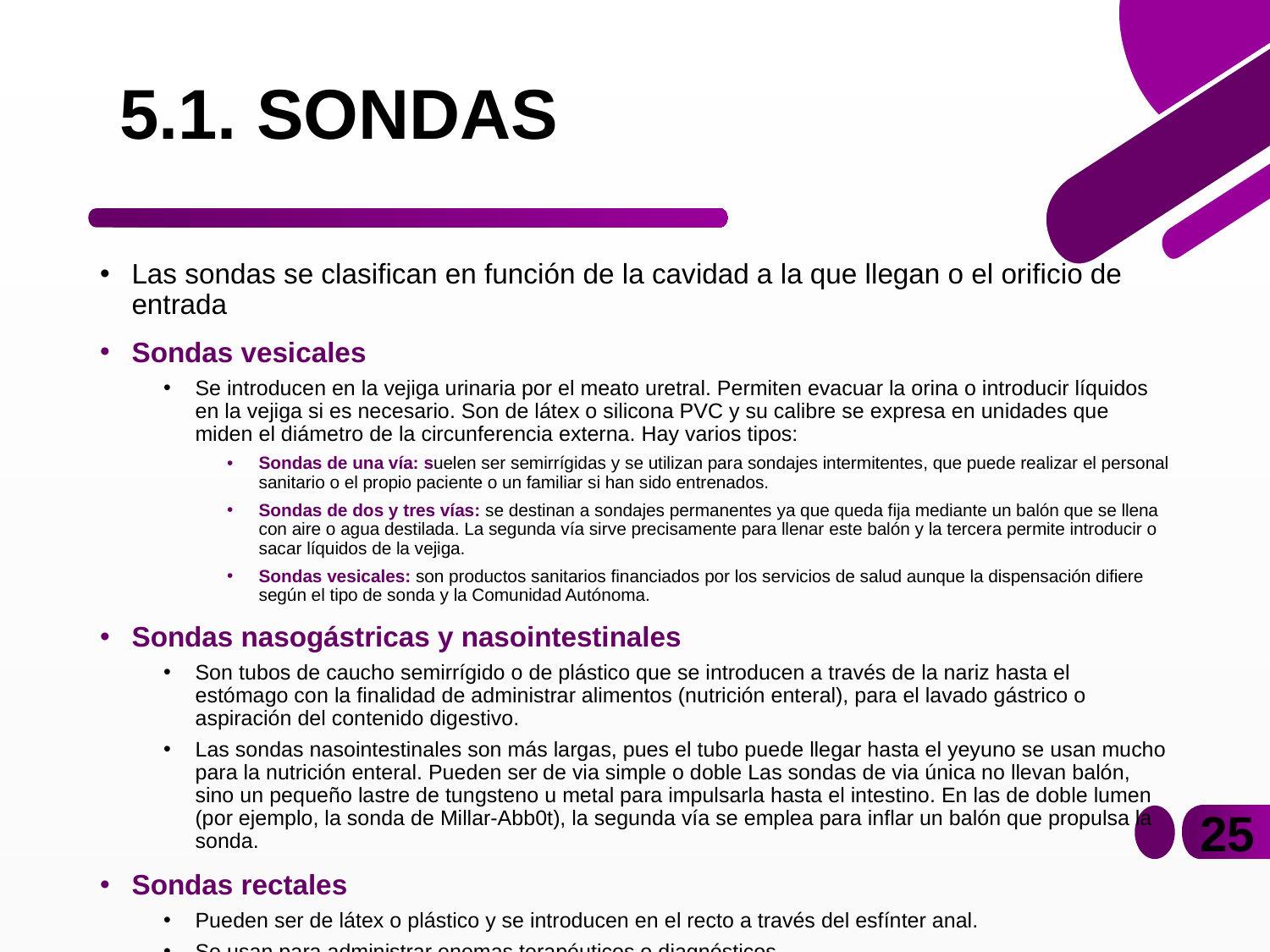

# 5.1. SONDAS
Las sondas se clasifican en función de la cavidad a la que llegan o el orificio de entrada
Sondas vesicales
Se introducen en la vejiga urinaria por el meato uretral. Permiten evacuar la orina o introducir líquidos en la vejiga si es necesario. Son de látex o silicona PVC y su calibre se expresa en unidades que miden el diámetro de la circunferencia externa. Hay varios tipos:
Sondas de una vía: suelen ser semirrígidas y se utilizan para sondajes intermitentes, que puede realizar el personal sanitario o el propio paciente o un familiar si han sido entrenados.
Sondas de dos y tres vías: se destinan a sondajes permanentes ya que queda fija mediante un balón que se llena con aire o agua destilada. La segunda vía sirve precisamente para llenar este balón y la tercera permite introducir o sacar líquidos de la vejiga.
Sondas vesicales: son productos sanitarios financiados por los servicios de salud aunque la dispensación difiere según el tipo de sonda y la Comunidad Autónoma.
Sondas nasogástricas y nasointestinales
Son tubos de caucho semirrígido o de plástico que se introducen a través de la nariz hasta el estómago con la finalidad de administrar alimentos (nutrición enteral), para el lavado gástrico o aspiración del contenido digestivo.
Las sondas nasointestinales son más largas, pues el tubo puede llegar hasta el yeyuno se usan mucho para la nutrición enteral. Pueden ser de via simple o doble Las sondas de via única no llevan balón, sino un pequeño lastre de tungsteno u metal para impulsarla hasta el intestino. En las de doble lumen (por ejemplo, la sonda de Millar-Abb0t), la segunda vía se emplea para inflar un balón que propulsa la sonda.
Sondas rectales
Pueden ser de látex o plástico y se introducen en el recto a través del esfínter anal.
Se usan para administrar enemas terapéuticos o diagnósticos.
25